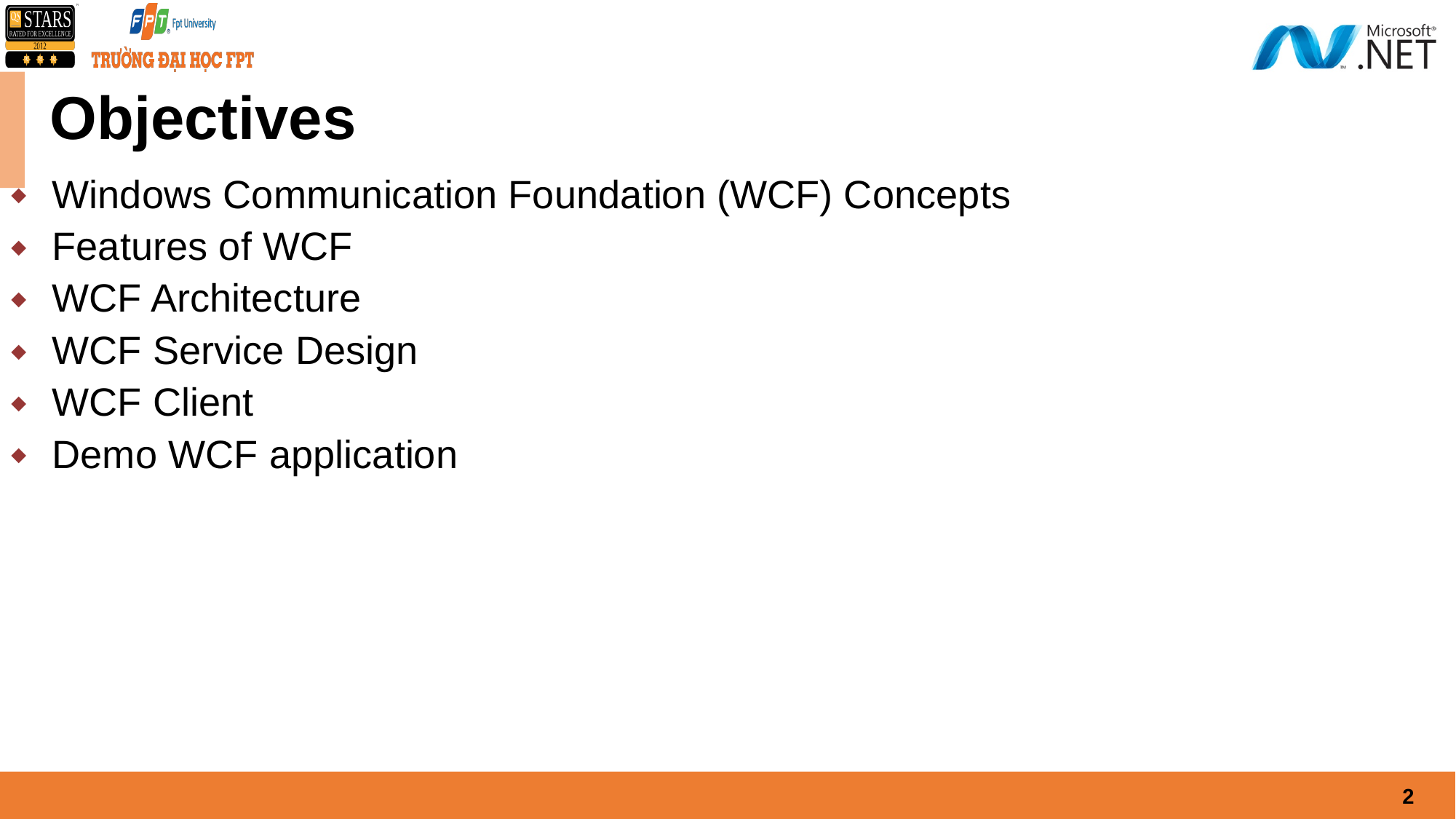

# Objectives
Windows Communication Foundation (WCF) Concepts
Features of WCF
WCF Architecture
WCF Service Design
WCF Client
Demo WCF application

2